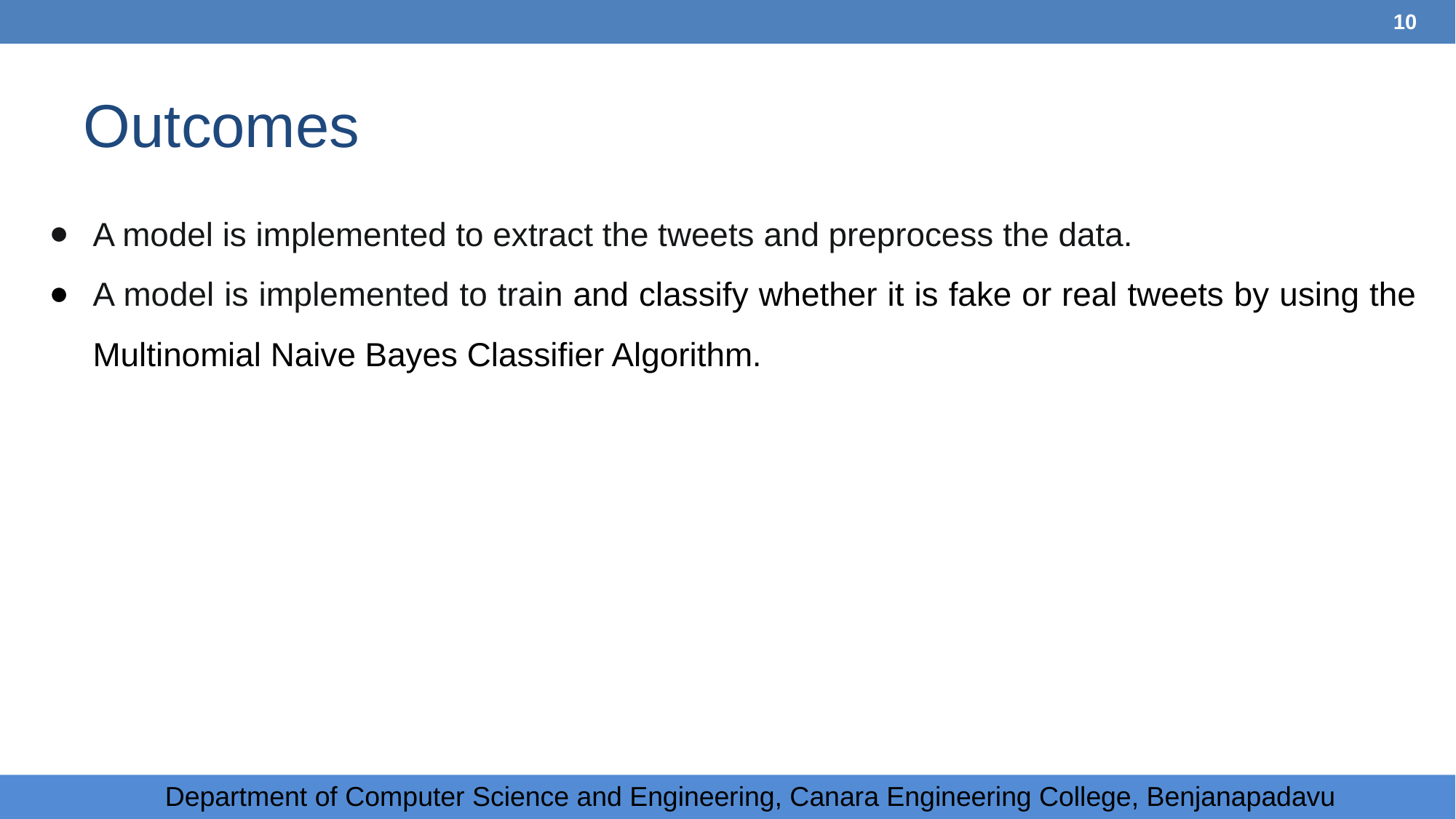

10
# Outcomes
A model is implemented to extract the tweets and preprocess the data.
A model is implemented to train and classify whether it is fake or real tweets by using the Multinomial Naive Bayes Classifier Algorithm.